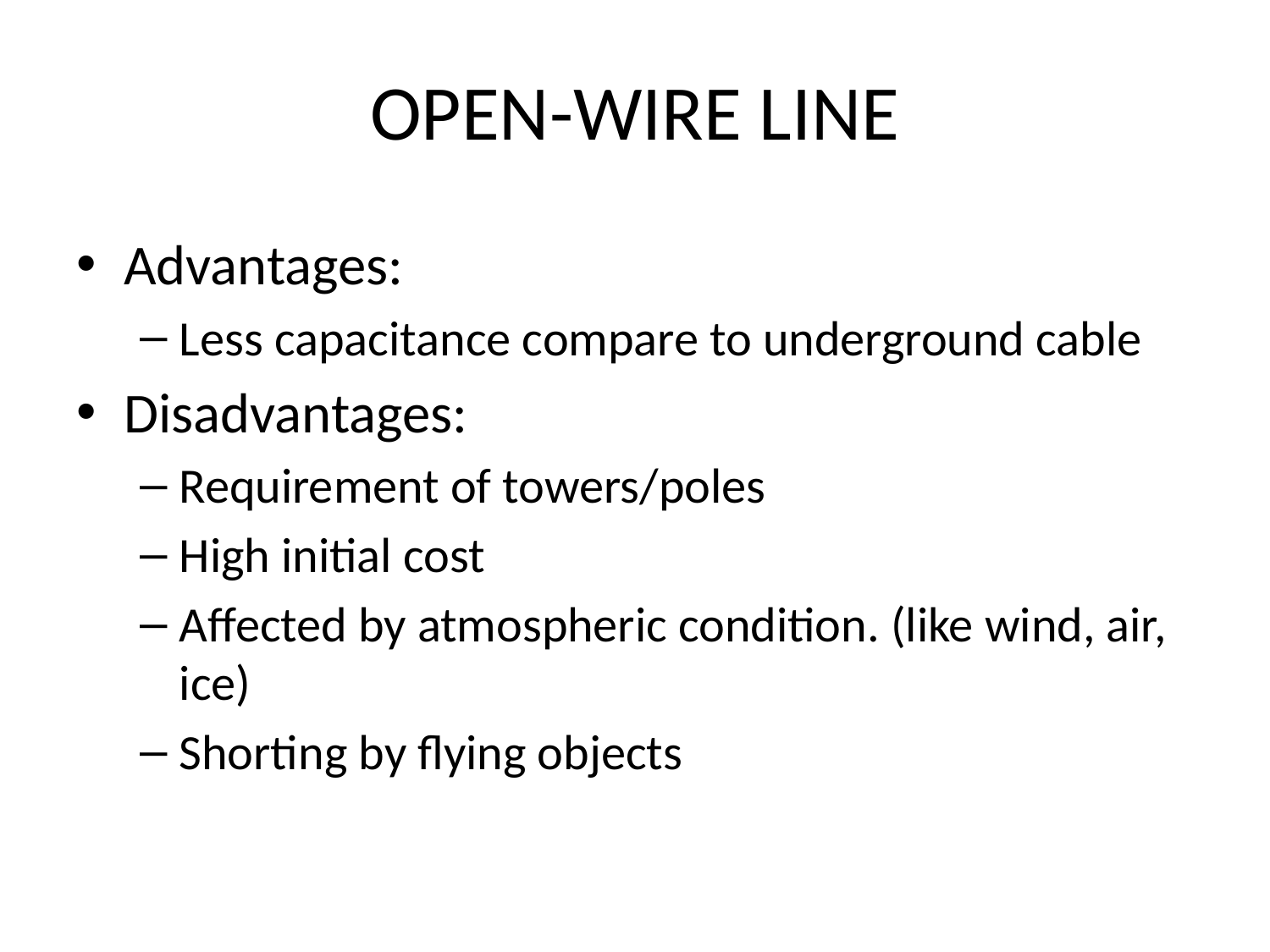

# OPEN-WIRE LINE
Advantages:
Less capacitance compare to underground cable
Disadvantages:
Requirement of towers/poles
High initial cost
Affected by atmospheric condition. (like wind, air, ice)
Shorting by flying objects